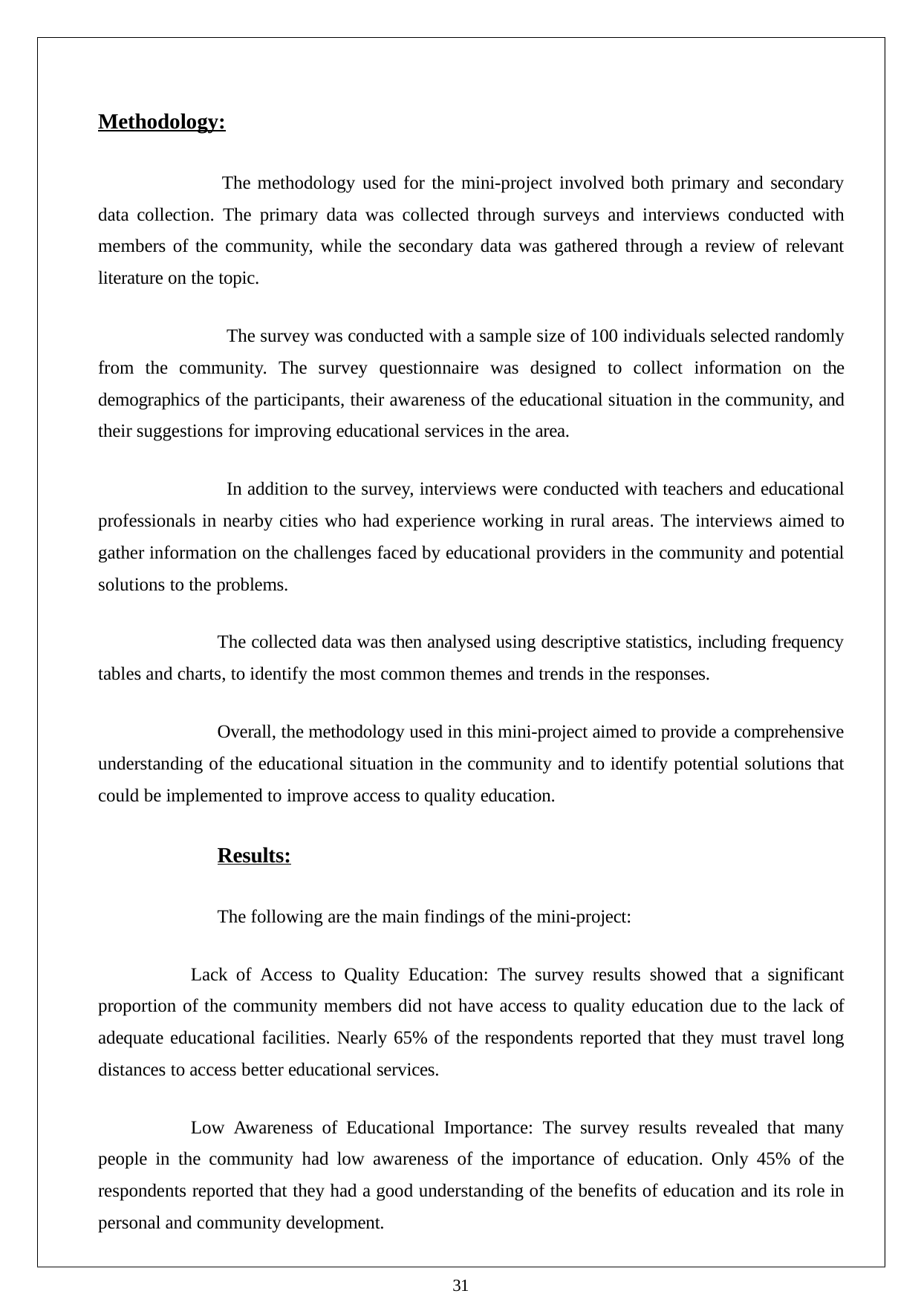

Methodology:

The methodology used for the mini-project involved both primary and secondary data collection. The primary data was collected through surveys and interviews conducted with members of the community, while the secondary data was gathered through a review of relevant literature on the topic.

The survey was conducted with a sample size of 100 individuals selected randomly from the community. The survey questionnaire was designed to collect information on the demographics of the participants, their awareness of the educational situation in the community, and their suggestions for improving educational services in the area.

In addition to the survey, interviews were conducted with teachers and educational professionals in nearby cities who had experience working in rural areas. The interviews aimed to gather information on the challenges faced by educational providers in the community and potential solutions to the problems.

The collected data was then analysed using descriptive statistics, including frequency tables and charts, to identify the most common themes and trends in the responses.

Overall, the methodology used in this mini-project aimed to provide a comprehensive understanding of the educational situation in the community and to identify potential solutions that could be implemented to improve access to quality education.

Results:

The following are the main findings of the mini-project:

Lack of Access to Quality Education: The survey results showed that a significant proportion of the community members did not have access to quality education due to the lack of adequate educational facilities. Nearly 65% of the respondents reported that they must travel long distances to access better educational services.

Low Awareness of Educational Importance: The survey results revealed that many people in the community had low awareness of the importance of education. Only 45% of the respondents reported that they had a good understanding of the benefits of education and its role in personal and community development.
31